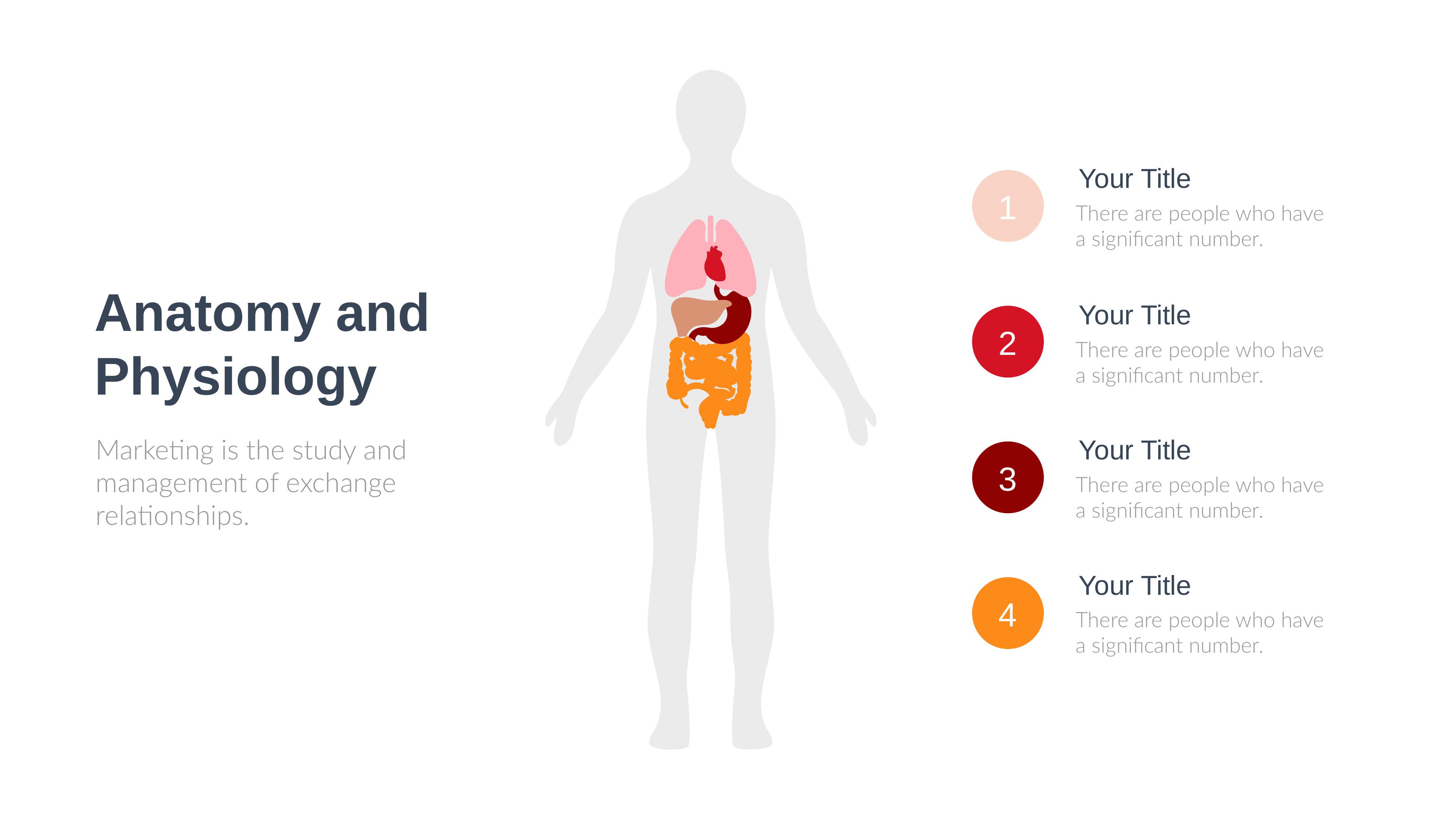

Your Title
There are people who have a significant number.
1
2
3
4
Your Title
There are people who have a significant number.
Your Title
There are people who have a significant number.
Your Title
There are people who have a significant number.

Anatomy and Physiology
Marketing is the study and management of exchange relationships.